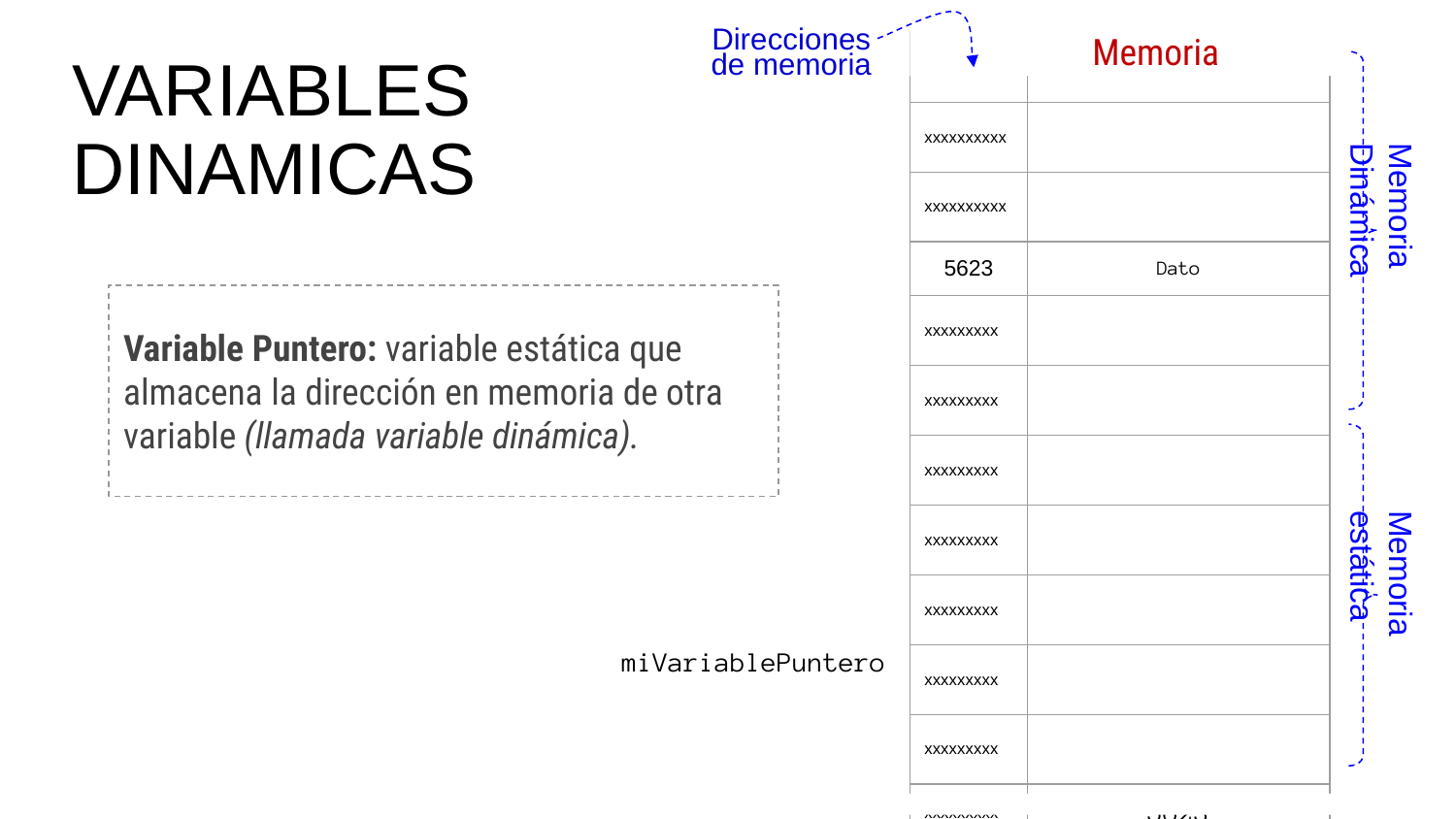

Direcciones de memoria
Memoria
| xxxxxxxxx |  |
| --- | --- |
| xxxxxxxxxx |  |
| xxxxxxxxxx |  |
| 5623 | Dato |
| xxxxxxxxx |  |
| xxxxxxxxx |  |
| xxxxxxxxx |  |
| xxxxxxxxx |  |
| xxxxxxxxx |  |
| xxxxxxxxx |  |
| xxxxxxxxx |  |
| xxxxxxxxx | 5623 |
| xxxxxxxxx |  |
| xxxxxxxxx |  |

VARIABLES DINAMICAS
Memoria Dinámica
Variable Puntero: variable estática que almacena la dirección en memoria de otra variable (llamada variable dinámica).

Memoria estática
miVariablePuntero